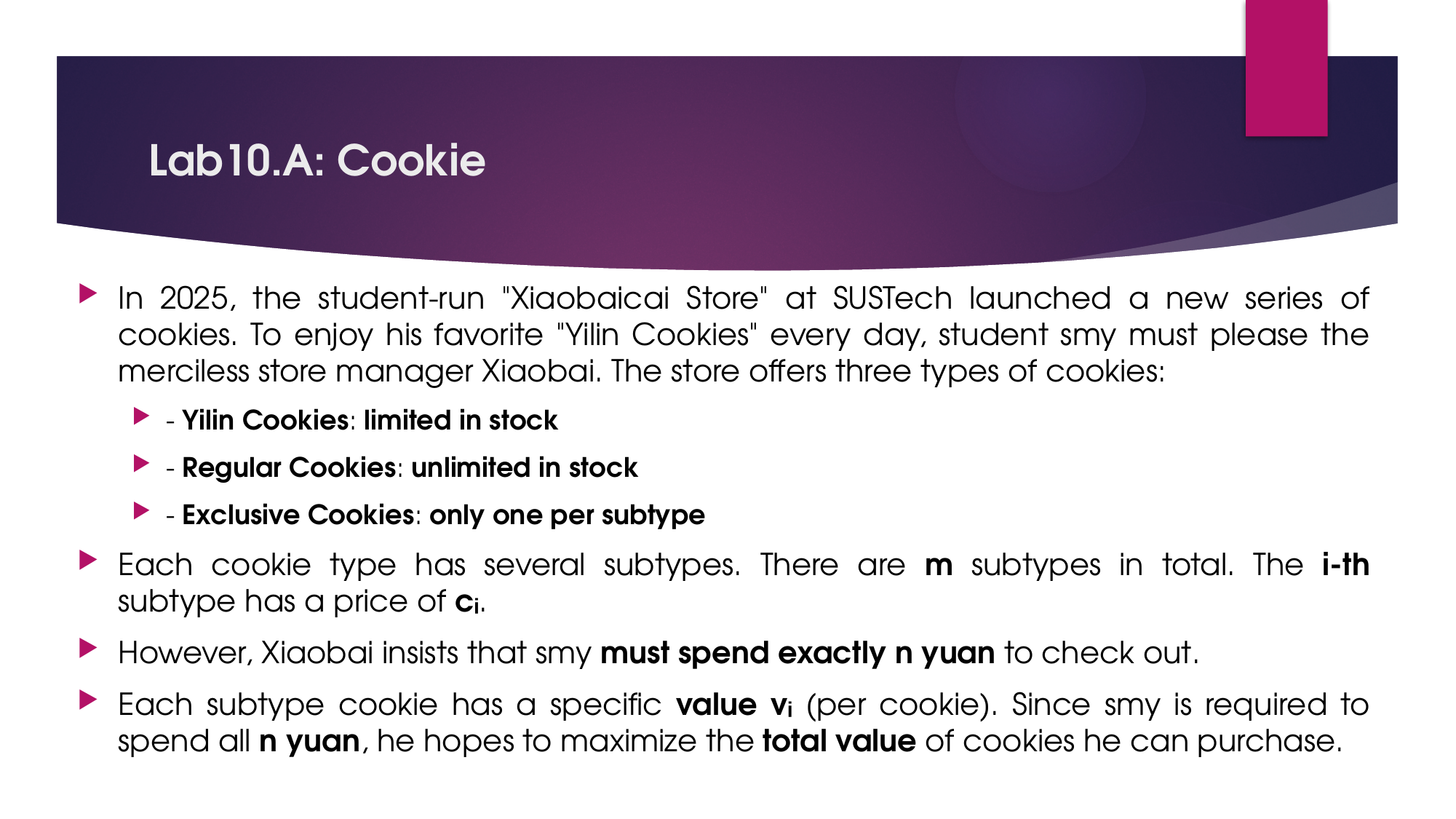

# Lab10.A: Cookie
In 2025, the student-run "Xiaobaicai Store" at SUSTech launched a new series of cookies. To enjoy his favorite "Yilin Cookies" every day, student smy must please the merciless store manager Xiaobai. The store offers three types of cookies:
- Yilin Cookies: limited in stock
- Regular Cookies: unlimited in stock
- Exclusive Cookies: only one per subtype
Each cookie type has several subtypes. There are m subtypes in total. The i-th subtype has a price of cᵢ.
However, Xiaobai insists that smy must spend exactly n yuan to check out.
Each subtype cookie has a specific value vᵢ (per cookie). Since smy is required to spend all n yuan, he hopes to maximize the total value of cookies he can purchase.